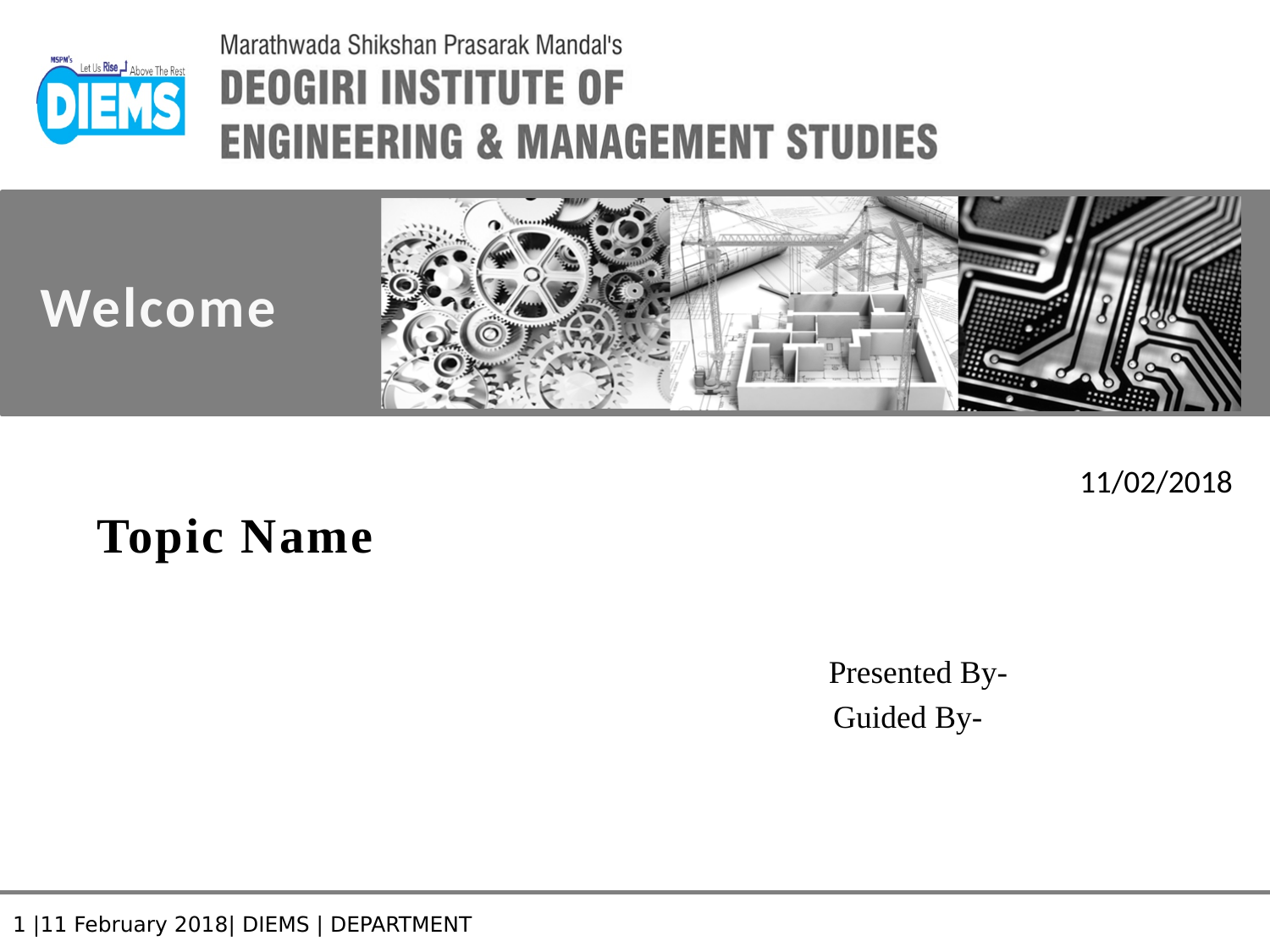

Welcome
11/02/2018
Topic Name

                                       Presented By-
		        Guided By-